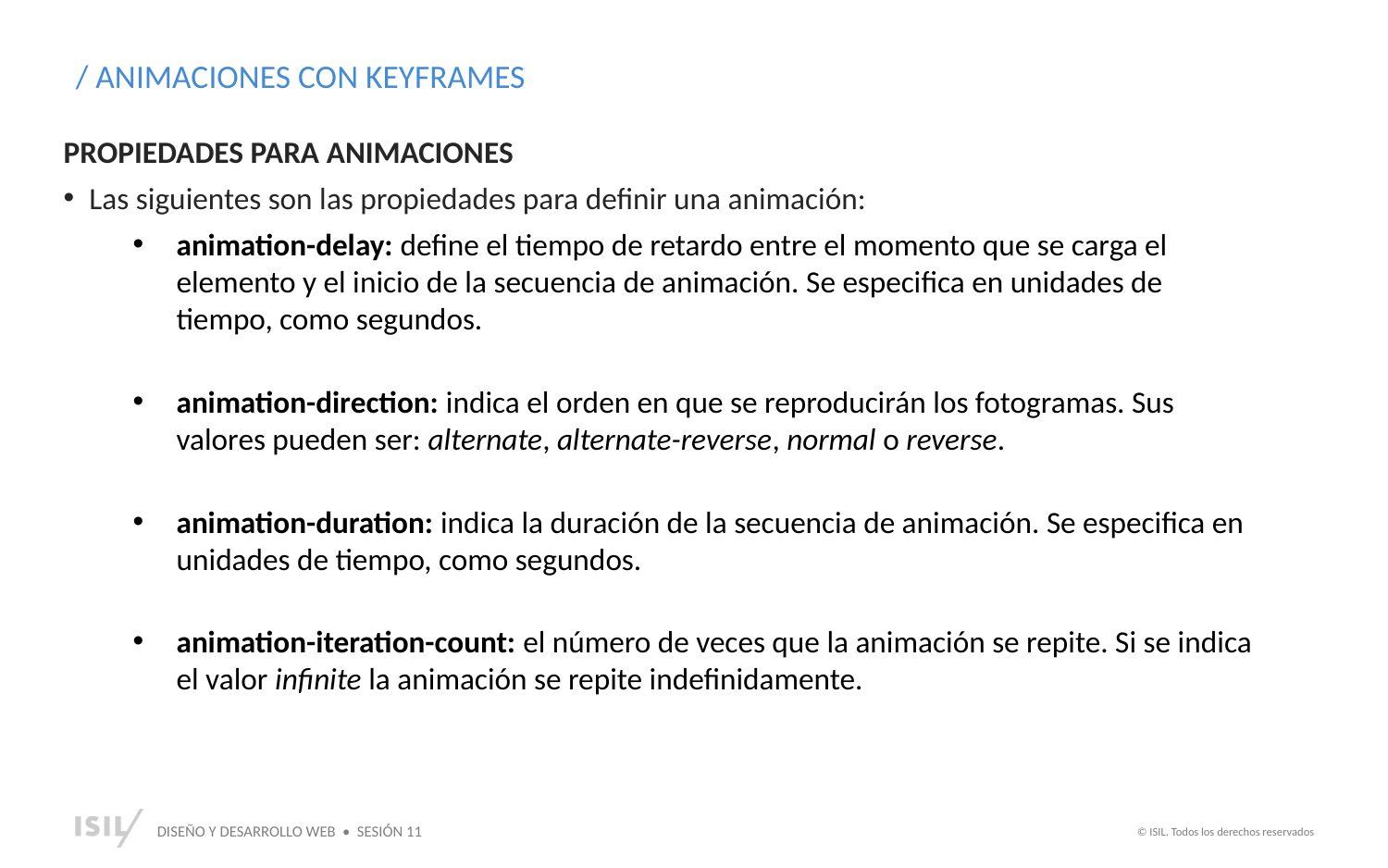

/ ANIMACIONES CON KEYFRAMES
PROPIEDADES PARA ANIMACIONES

Las siguientes son las propiedades para definir una animación:

animation-delay: define el tiempo de retardo entre el momento que se carga el elemento y el inicio de la secuencia de animación. Se especifica en unidades de tiempo, como segundos.

animation-direction: indica el orden en que se reproducirán los fotogramas. Sus valores pueden ser: alternate, alternate-reverse, normal o reverse.

animation-duration: indica la duración de la secuencia de animación. Se especifica en unidades de tiempo, como segundos.

animation-iteration-count: el número de veces que la animación se repite. Si se indica el valor infinite la animación se repite indefinidamente.